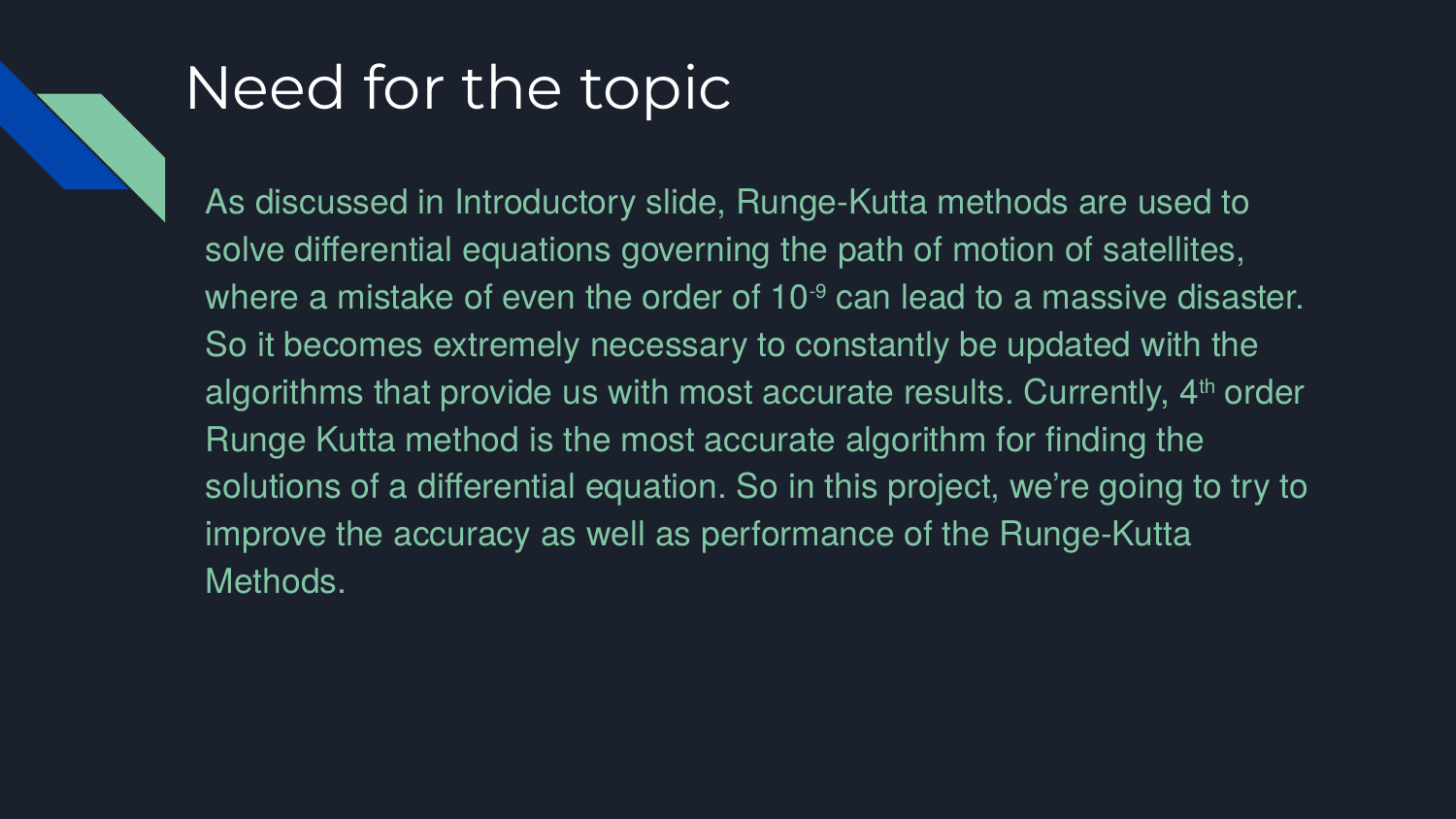

# Need for the topic

As discussed in Introductory slide, Runge-Kutta methods are used to solve differential equations governing the path of motion of satellites, where a mistake of even the order of 10-9 can lead to a massive disaster. So it becomes extremely necessary to constantly be updated with the algorithms that provide us with most accurate results. Currently, 4th order Runge Kutta method is the most accurate algorithm for finding the solutions of a differential equation. So in this project, we’re going to try to improve the accuracy as well as performance of the Runge-Kutta Methods.